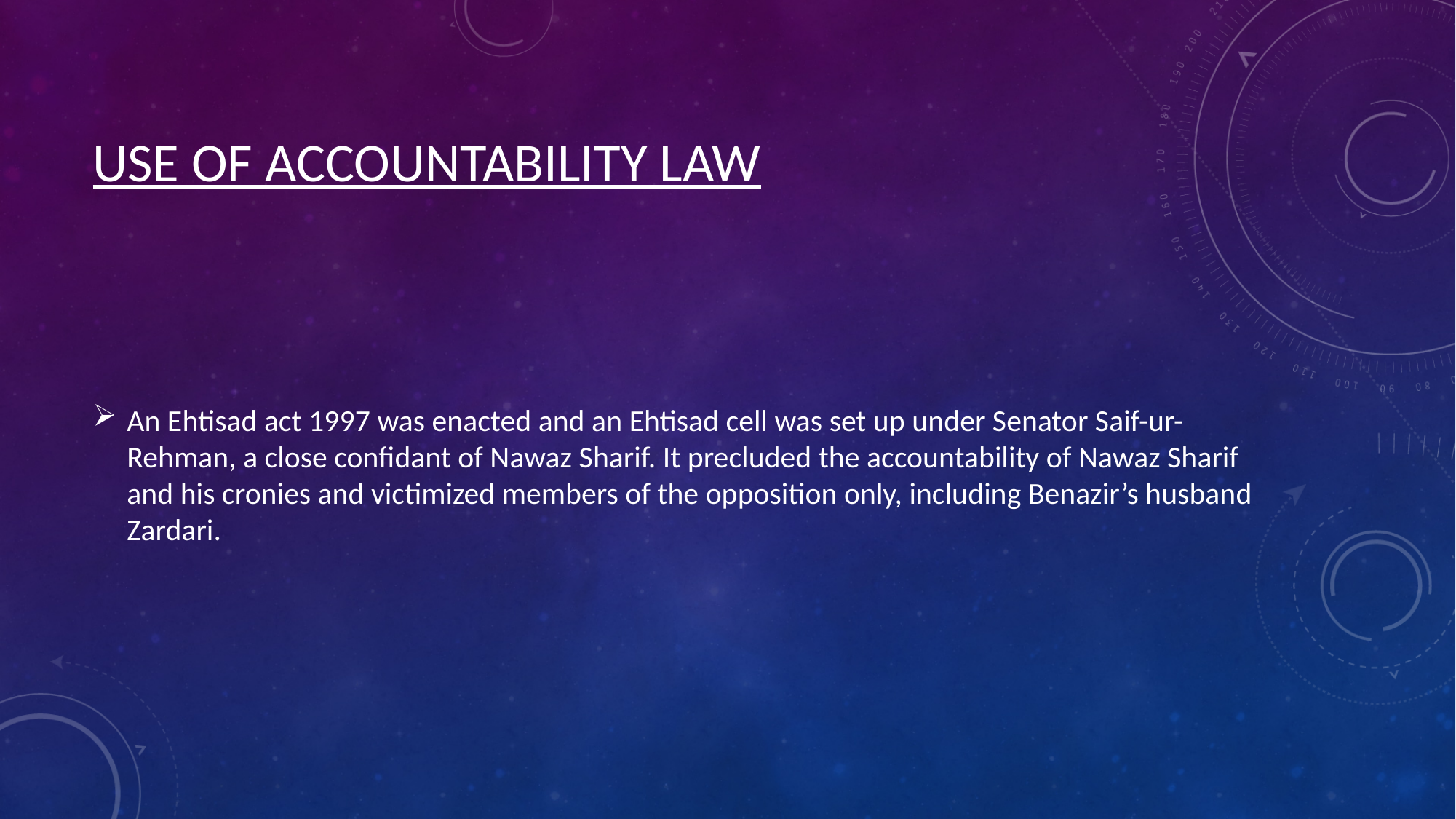

# Use of accountability law
An Ehtisad act 1997 was enacted and an Ehtisad cell was set up under Senator Saif-ur-Rehman, a close confidant of Nawaz Sharif. It precluded the accountability of Nawaz Sharif and his cronies and victimized members of the opposition only, including Benazir’s husband Zardari.